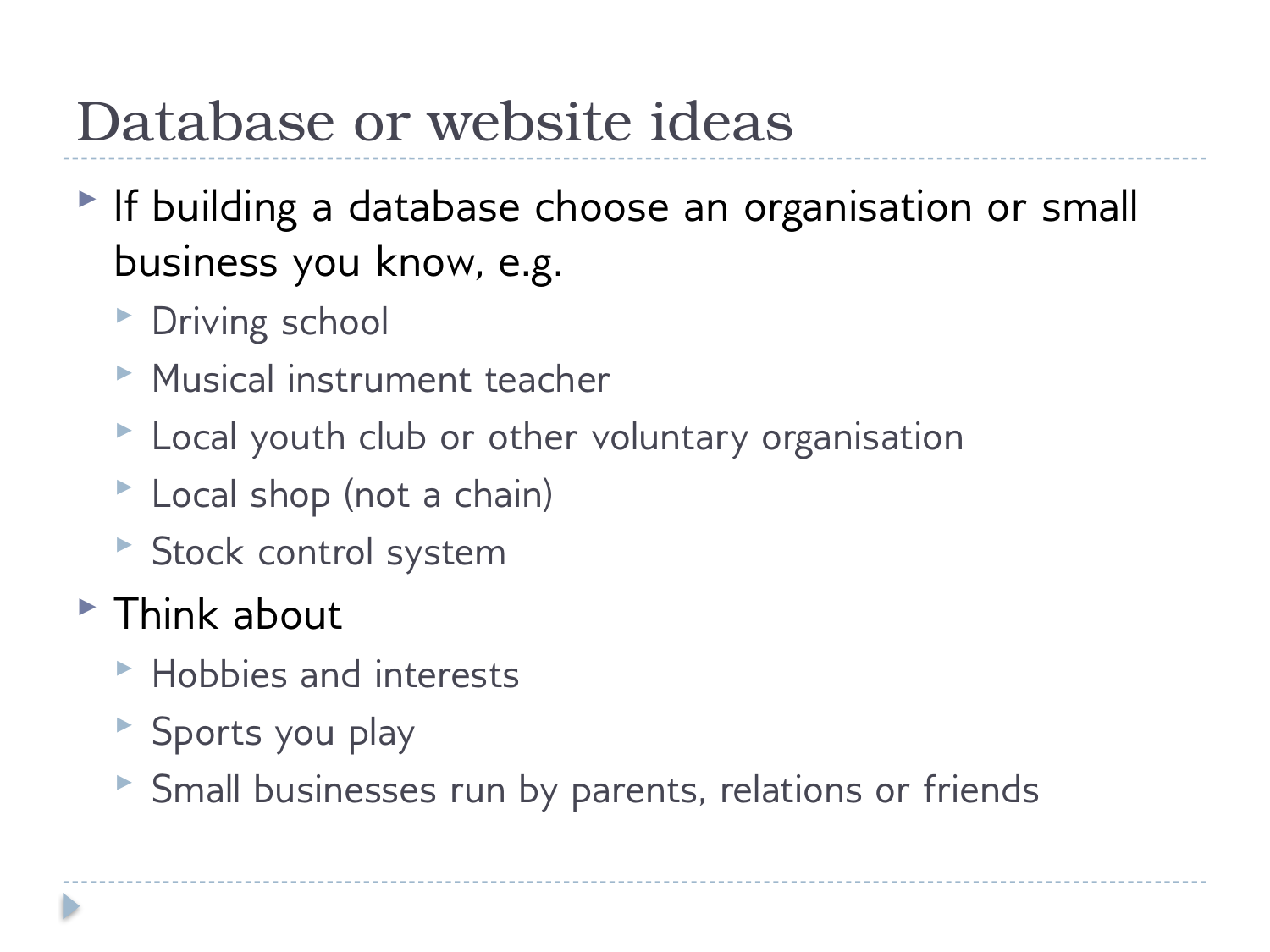

# Database or website ideas
If building a database choose an organisation or small business you know, e.g.
Driving school
Musical instrument teacher
Local youth club or other voluntary organisation
Local shop (not a chain)
Stock control system
Think about
Hobbies and interests
Sports you play
Small businesses run by parents, relations or friends